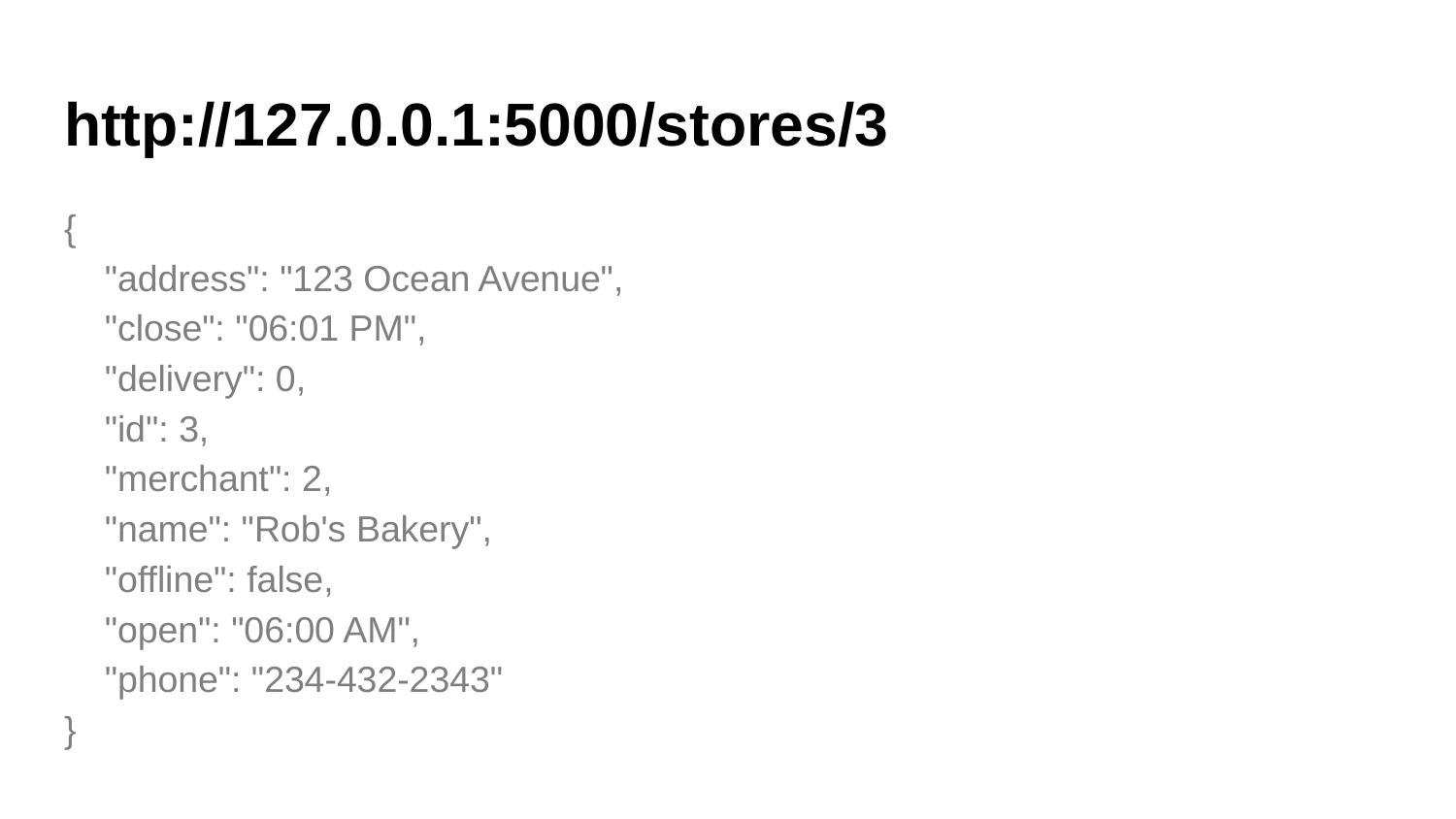

# http://127.0.0.1:5000/stores/3
{
    "address": "123 Ocean Avenue",
    "close": "06:01 PM",
    "delivery": 0,
    "id": 3,
    "merchant": 2,
    "name": "Rob's Bakery",
    "offline": false,
    "open": "06:00 AM",
    "phone": "234-432-2343"
}